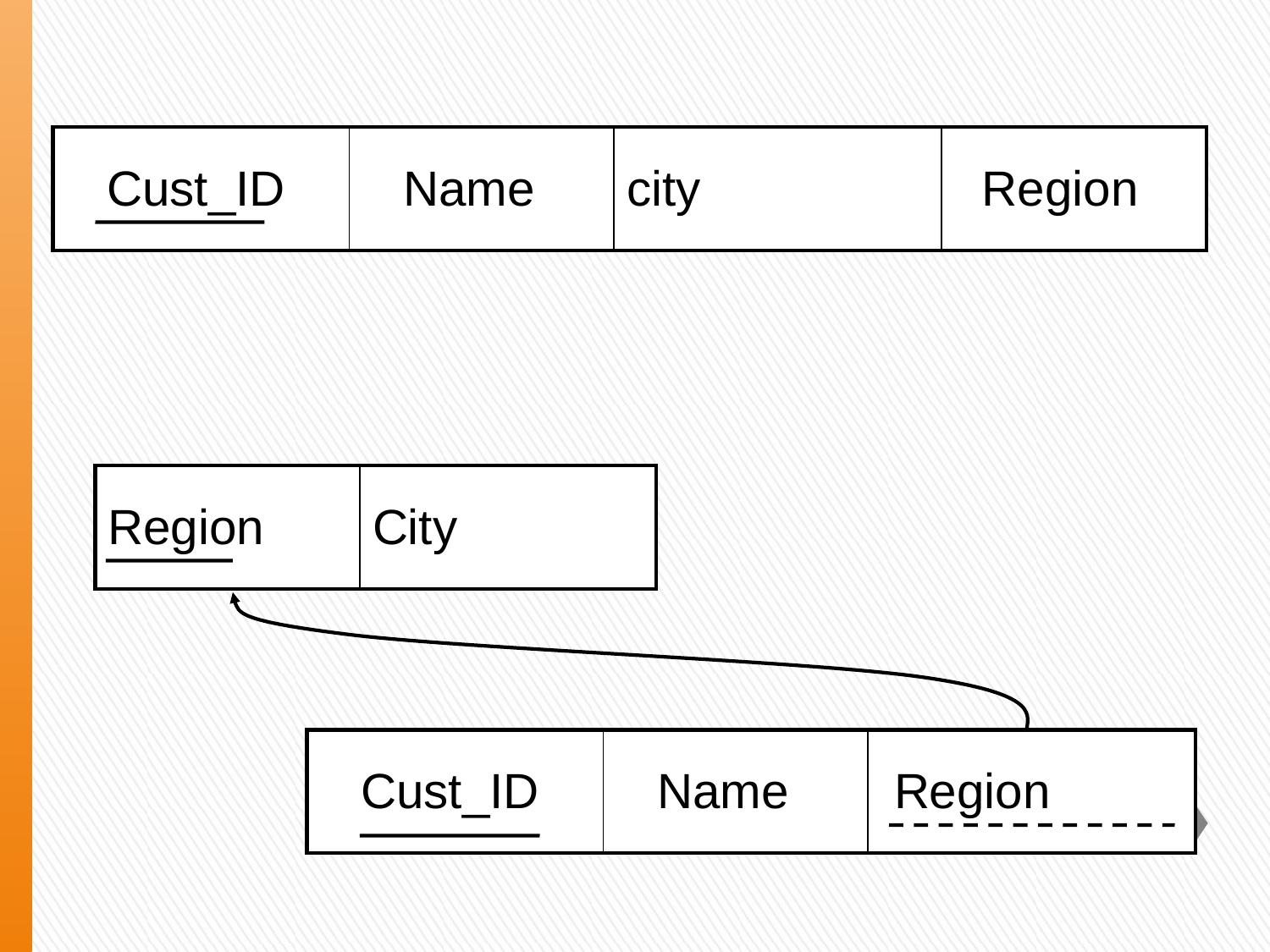

| Cust\_ID | Name | city | Region |
| --- | --- | --- | --- |

| Region | City |
| --- | --- |

| Cust\_ID | Name | Region |
| --- | --- | --- |